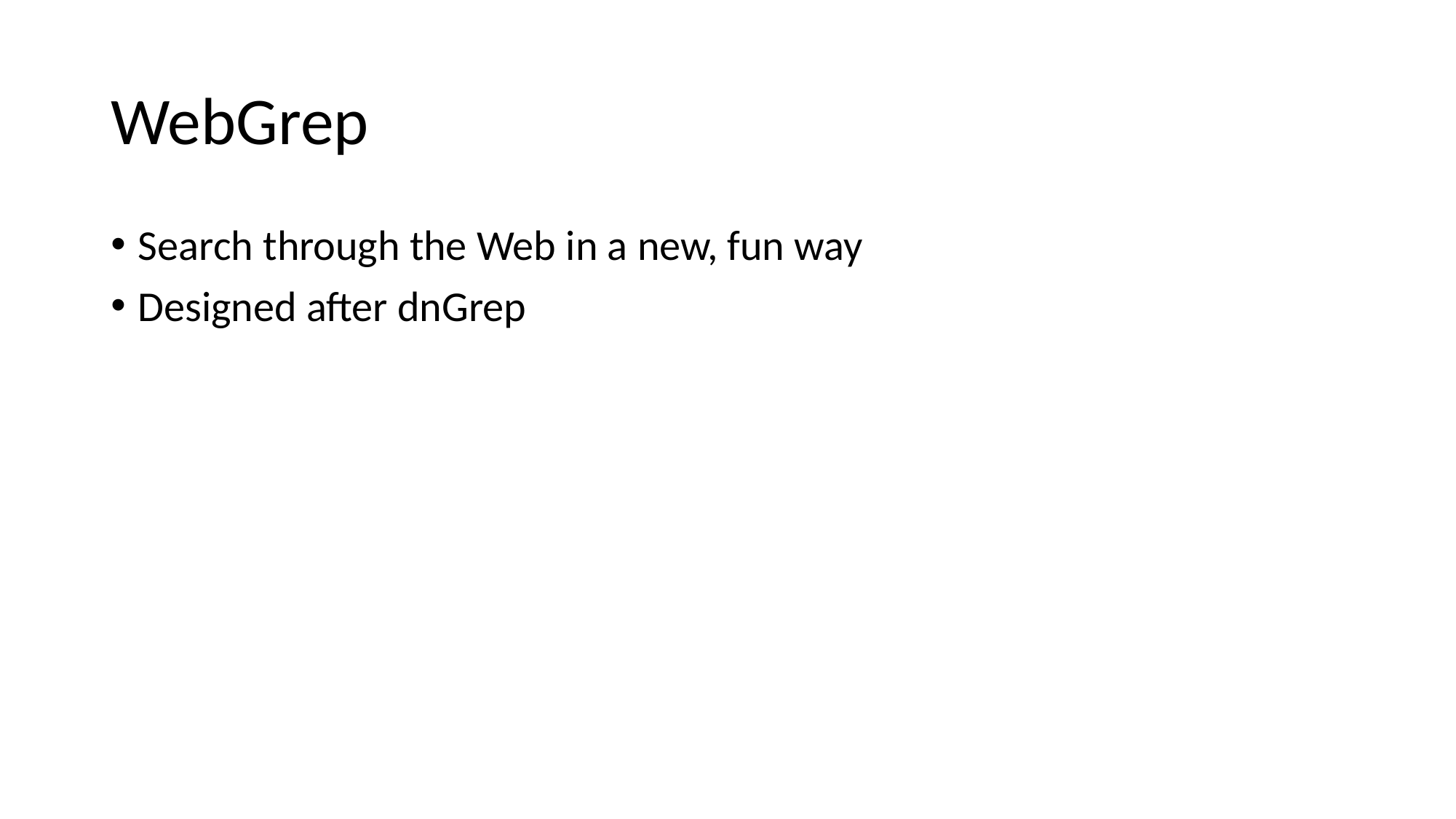

# WebGrep
Search through the Web in a new, fun way
Designed after dnGrep